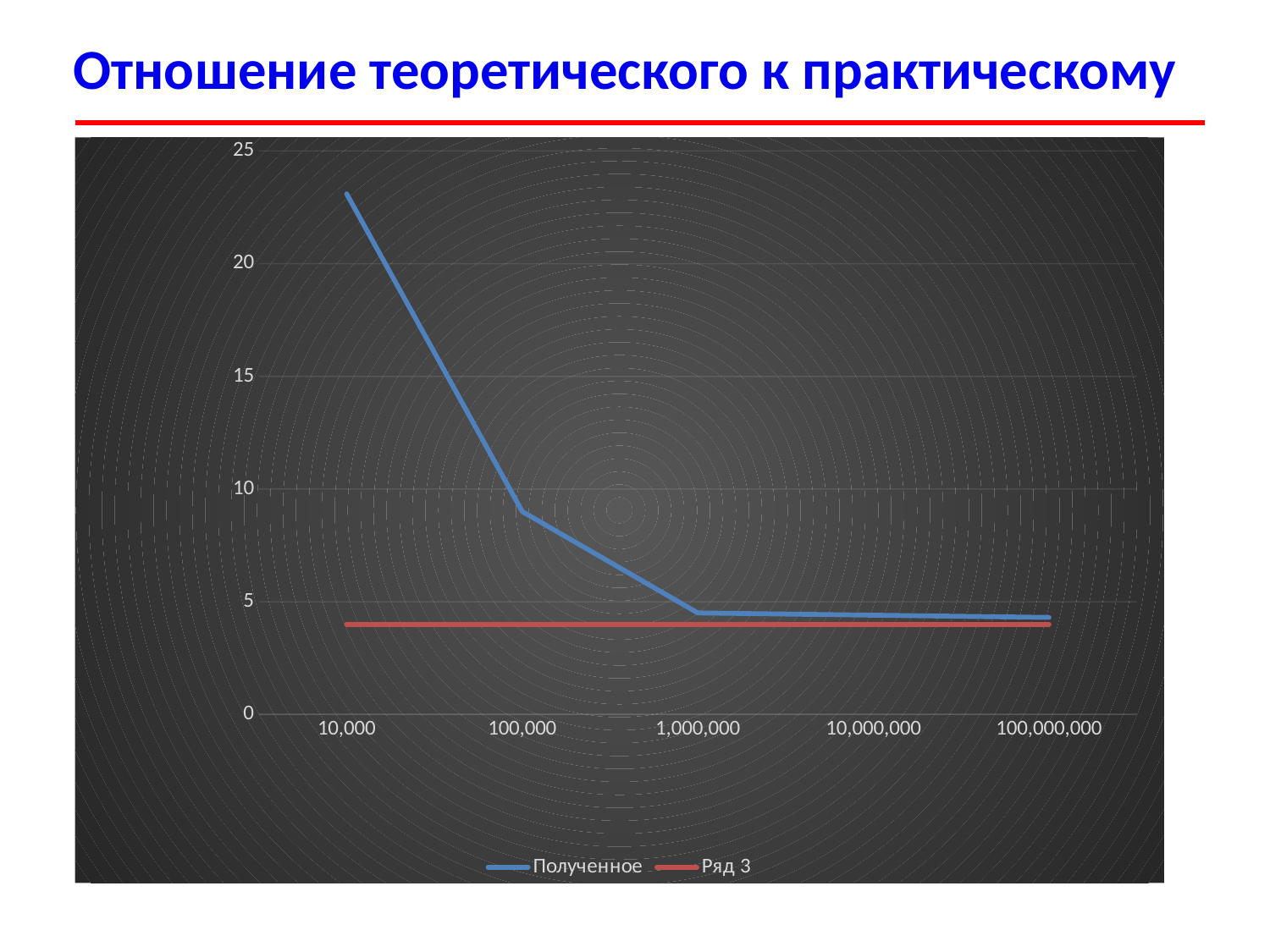

# Отношение теоретического к практическому

### Chart

| Category | Полученное | Ряд 3 |
|---|---|---|
| 10000 | 23.1 | 4.0 |
| 100000 | 9.0 | 4.0 |
| 1000000 | 4.5 | 4.0 |
| 10000000 | 4.4 | 4.0 |
| 100000000 | 4.3 | 4.0 |